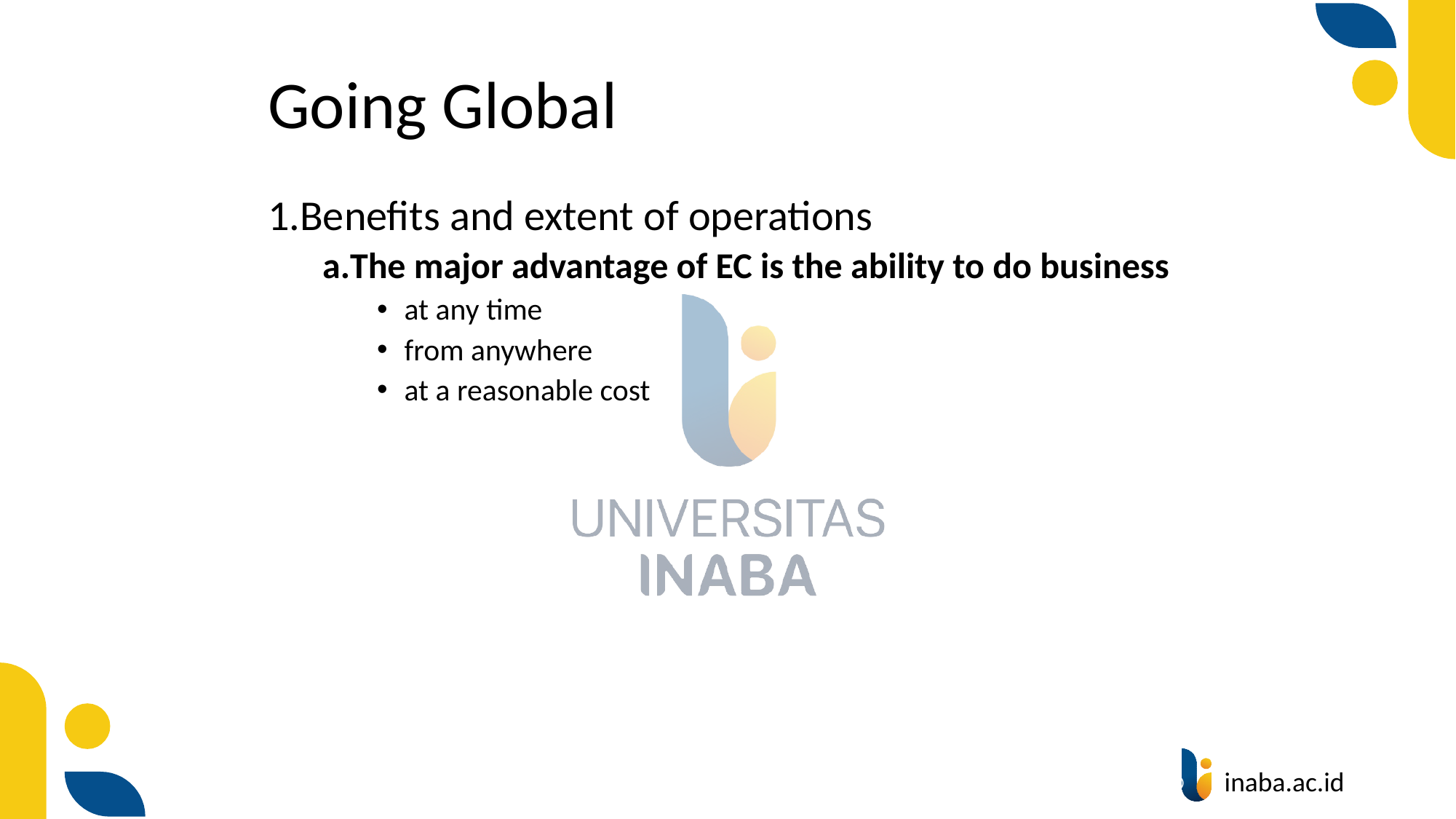

# Going Global
Benefits and extent of operations
The major advantage of EC is the ability to do business
at any time
from anywhere
at a reasonable cost
83
© Prentice Hall 2020